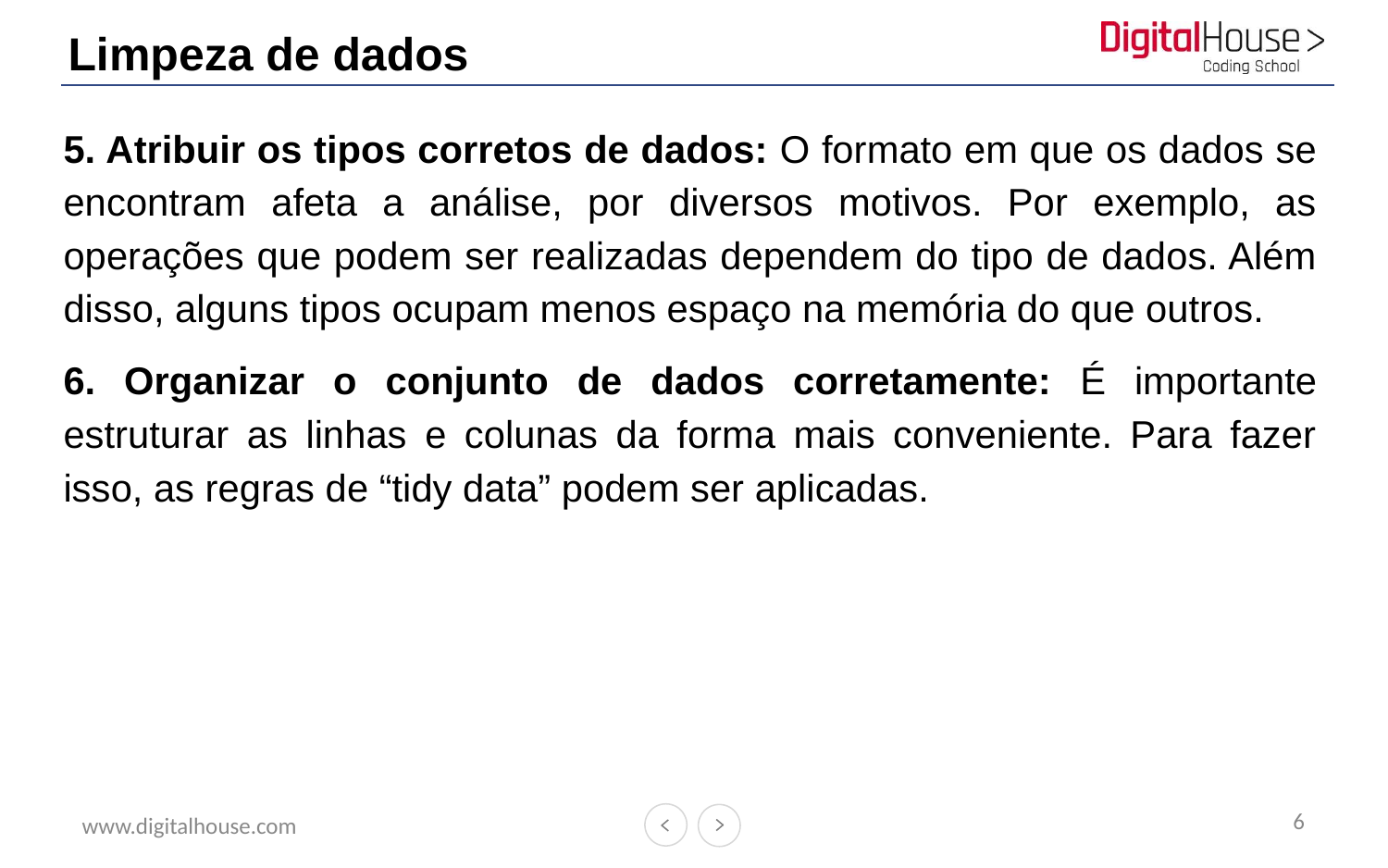

# Limpeza de dados
5. Atribuir os tipos corretos de dados: O formato em que os dados se encontram afeta a análise, por diversos motivos. Por exemplo, as operações que podem ser realizadas dependem do tipo de dados. Além disso, alguns tipos ocupam menos espaço na memória do que outros.
6. Organizar o conjunto de dados corretamente: É importante estruturar as linhas e colunas da forma mais conveniente. Para fazer isso, as regras de “tidy data” podem ser aplicadas.
6